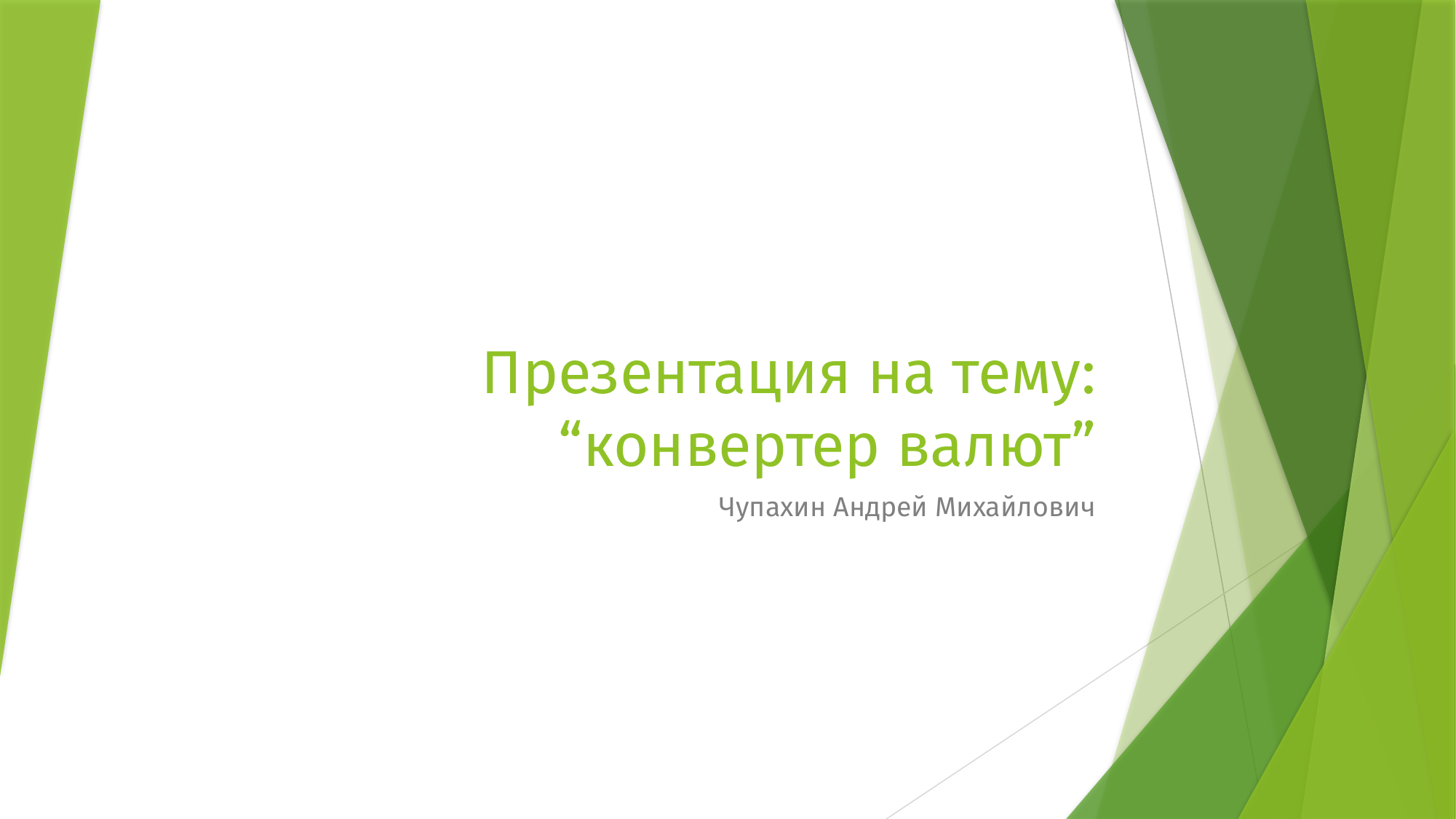

# Презентация на тему: “конвертер валют”
Чупахин Андрей Михайлович